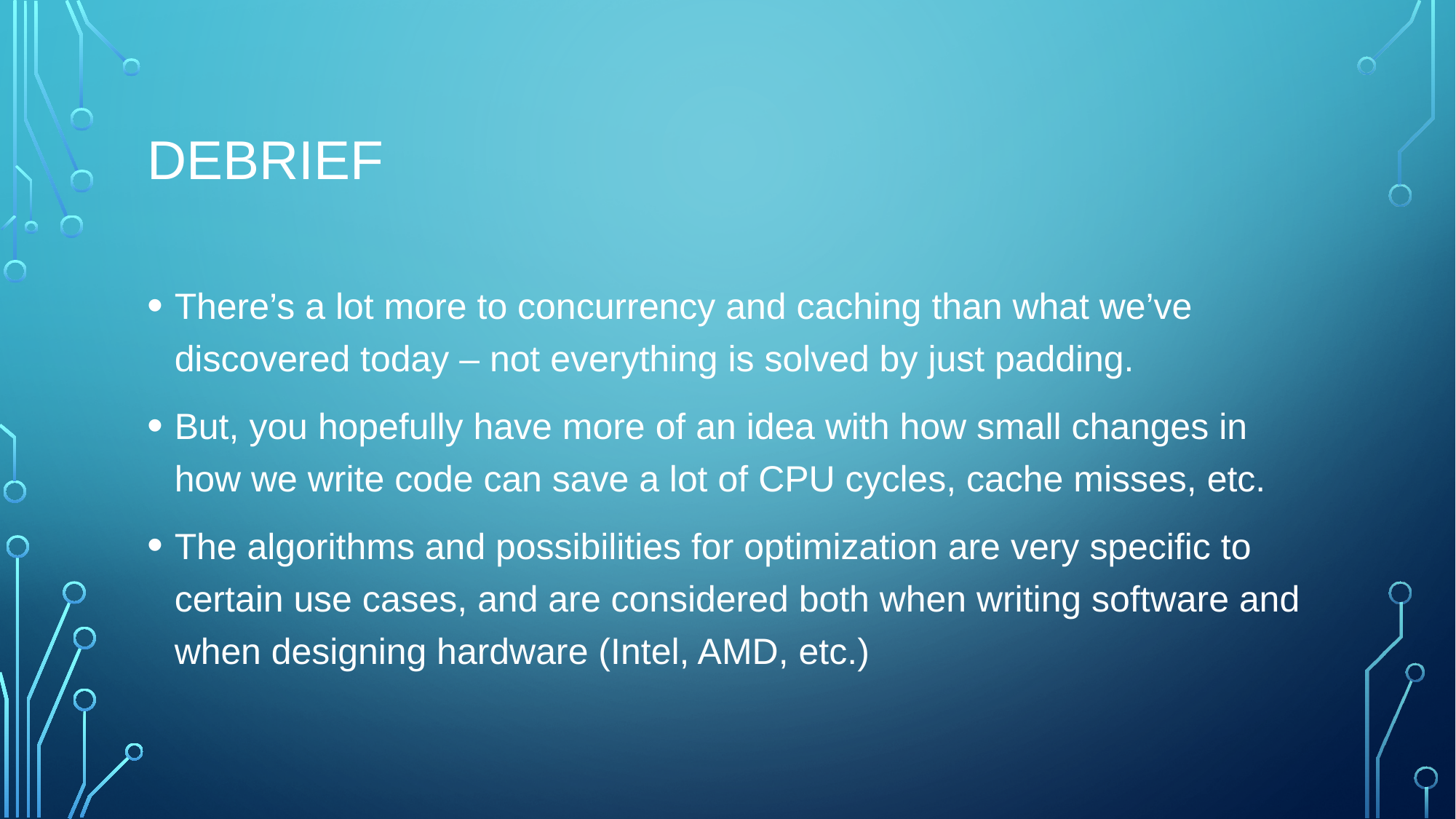

# Debrief
There’s a lot more to concurrency and caching than what we’ve discovered today – not everything is solved by just padding.
But, you hopefully have more of an idea with how small changes in how we write code can save a lot of CPU cycles, cache misses, etc.
The algorithms and possibilities for optimization are very specific to certain use cases, and are considered both when writing software and when designing hardware (Intel, AMD, etc.)